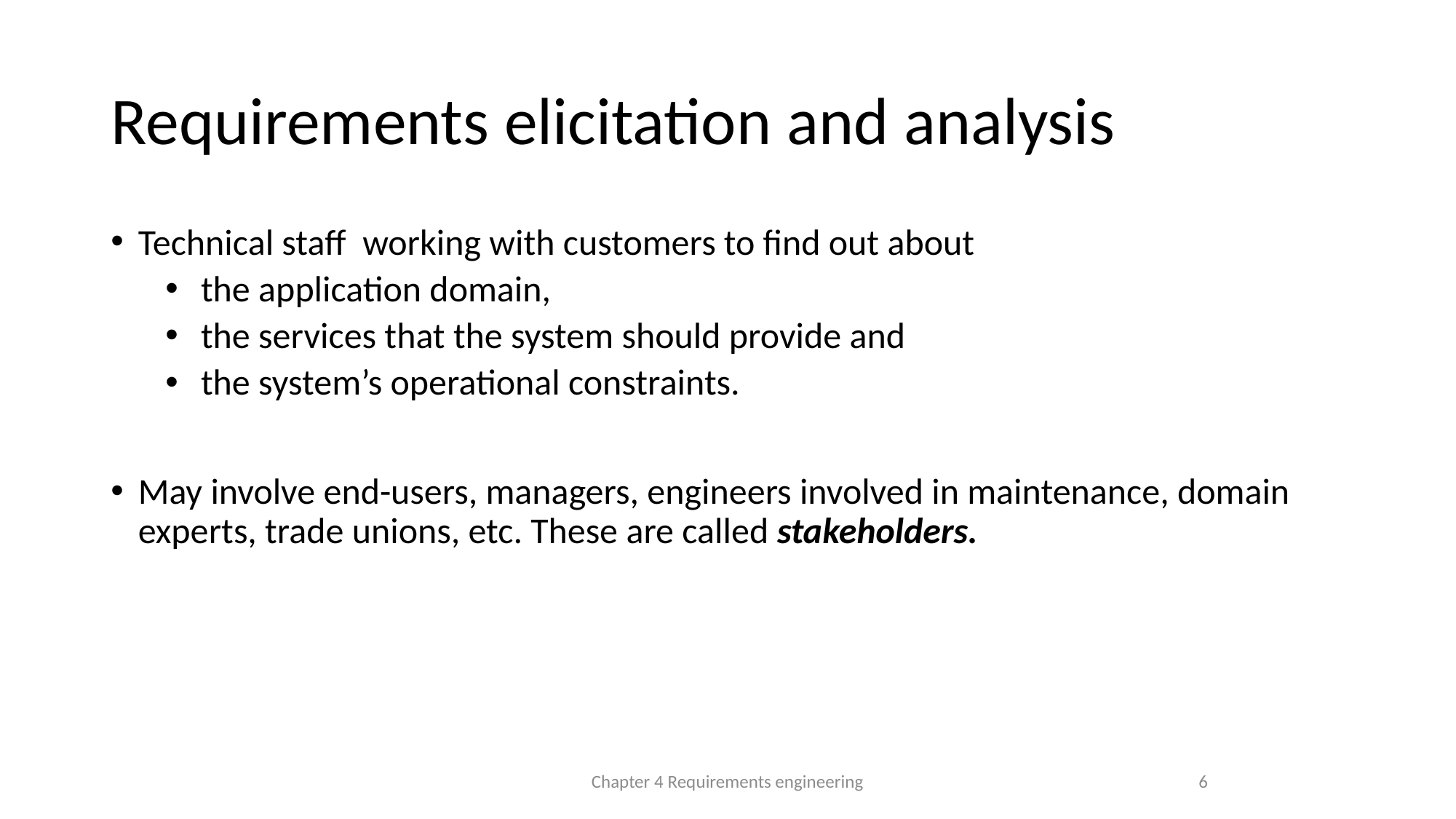

# Requirements elicitation and analysis
Technical staff  working with customers to find out about
 the application domain,
 the services that the system should provide and
 the system’s operational constraints.

May involve end-users, managers, engineers involved in maintenance, domain experts, trade unions, etc. These are called stakeholders.
Chapter 4 Requirements engineering
6